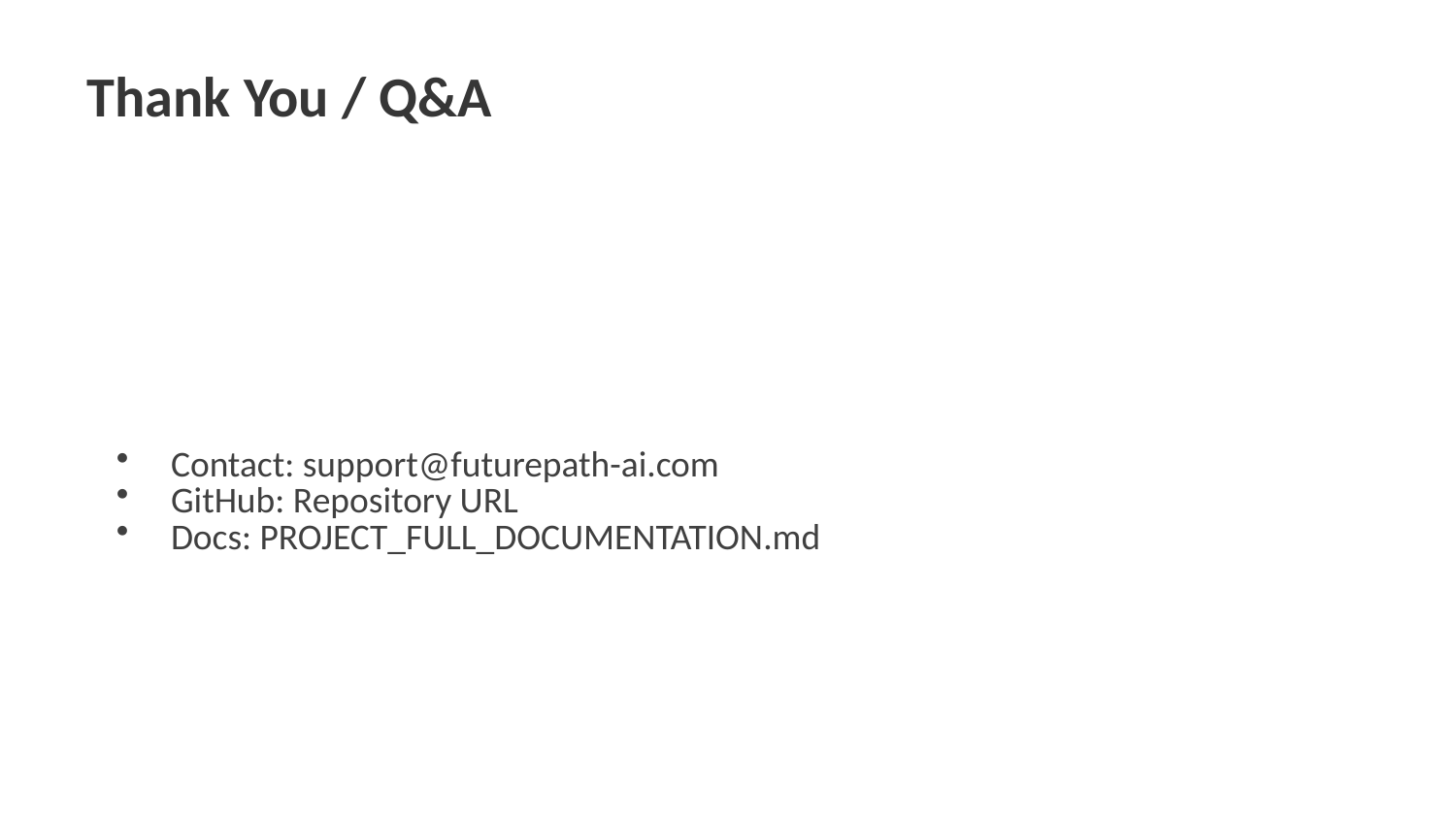

Thank You / Q&A
Contact: support@futurepath-ai.com
GitHub: Repository URL
Docs: PROJECT_FULL_DOCUMENTATION.md